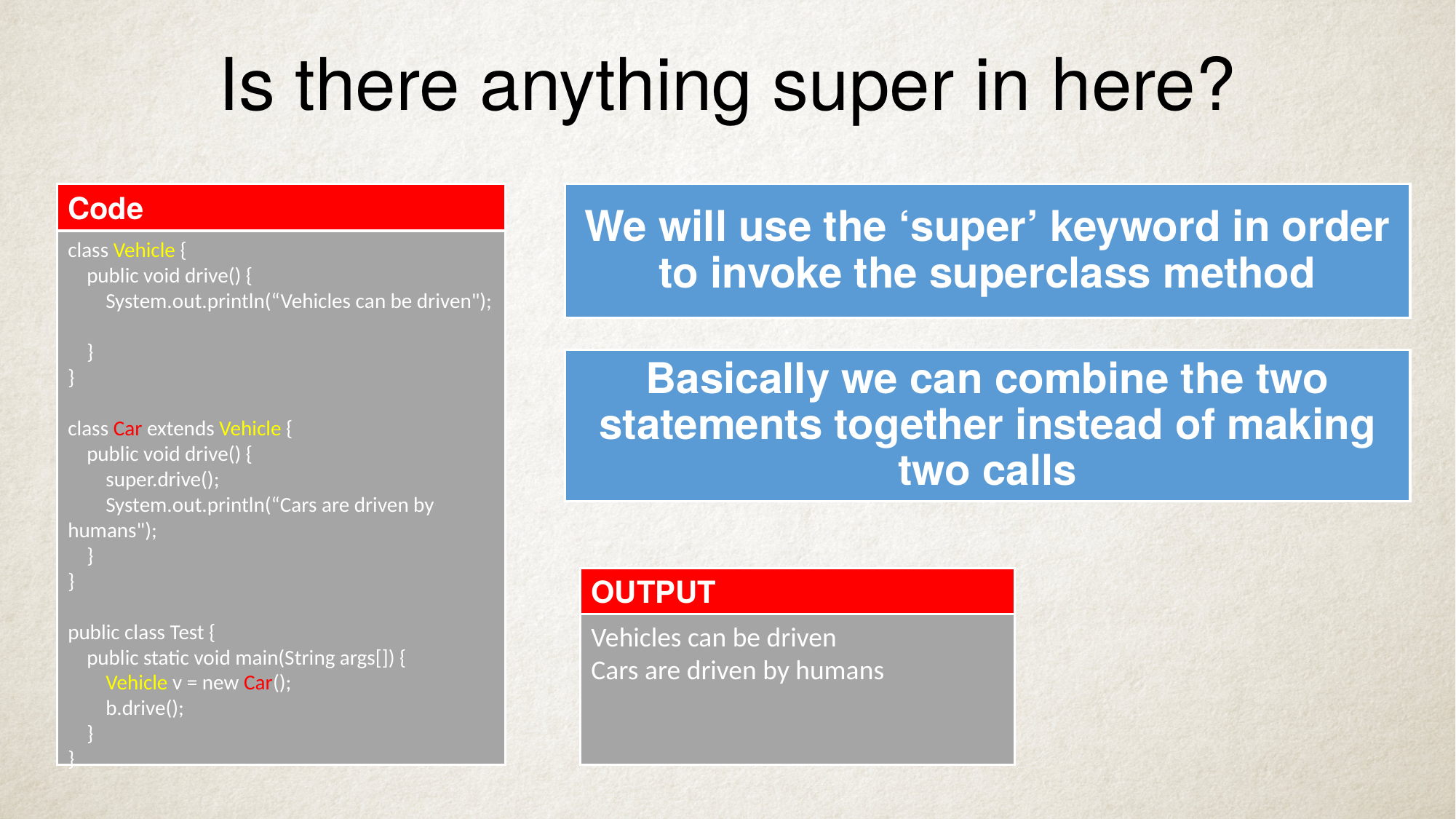

Is there anything super in here?
Code
We will use the ‘super’ keyword in order to invoke the superclass method
class Vehicle {
    public void drive() {
        System.out.println(“Vehicles can be driven");
    }
}
class Car extends Vehicle {
    public void drive() {
        super.drive();
        System.out.println(“Cars are driven by humans");
    }
}
public class Test {
    public static void main(String args[]) {
        Vehicle v = new Car();
        b.drive();
    }
}

Basically we can combine the two statements together instead of making two calls
OUTPUT
Vehicles can be driven
Cars are driven by humans